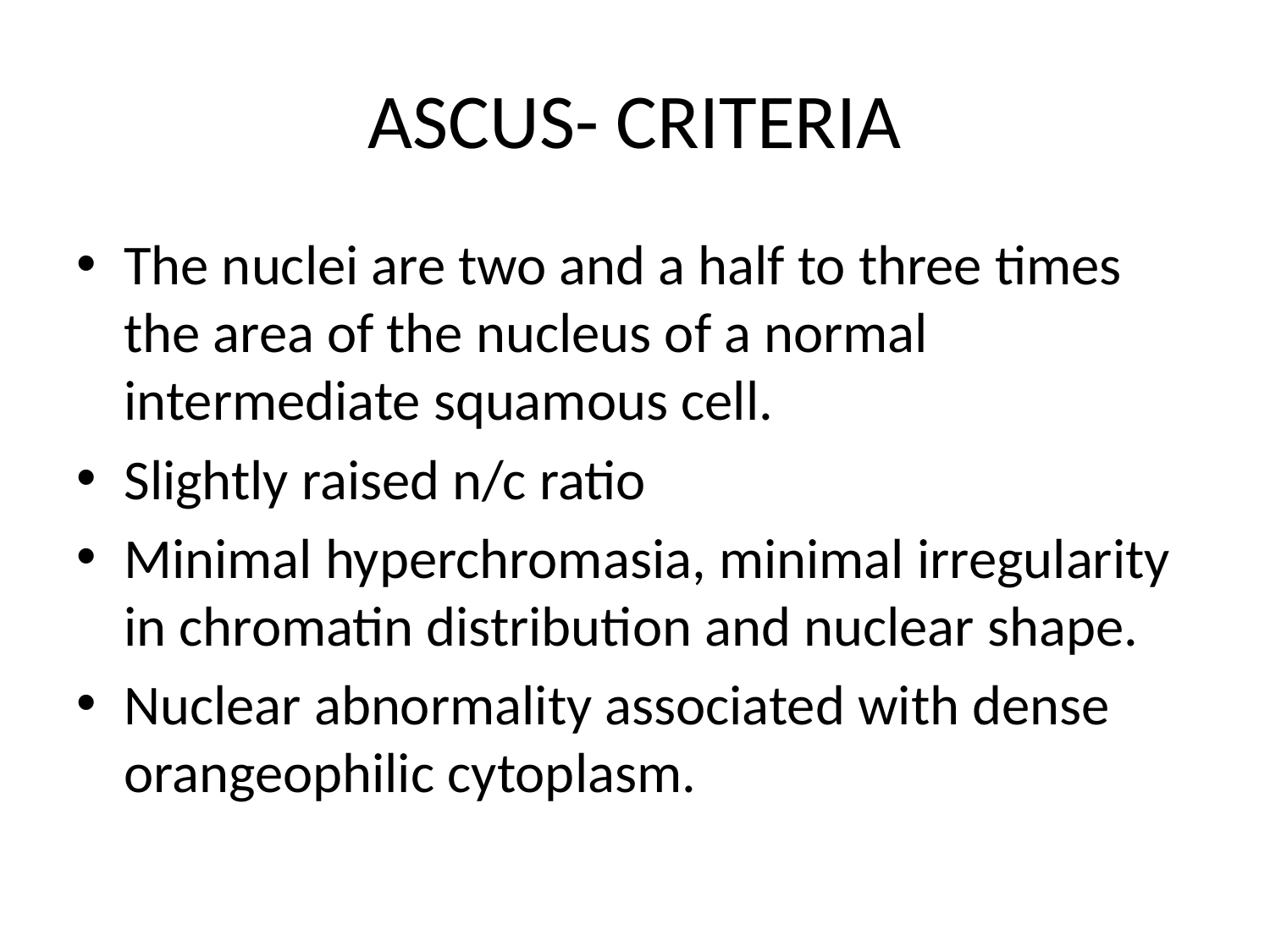

# ASCUS- CRITERIA
The nuclei are two and a half to three times the area of the nucleus of a normal intermediate squamous cell.
Slightly raised n/c ratio
Minimal hyperchromasia, minimal irregularity in chromatin distribution and nuclear shape.
Nuclear abnormality associated with dense orangeophilic cytoplasm.